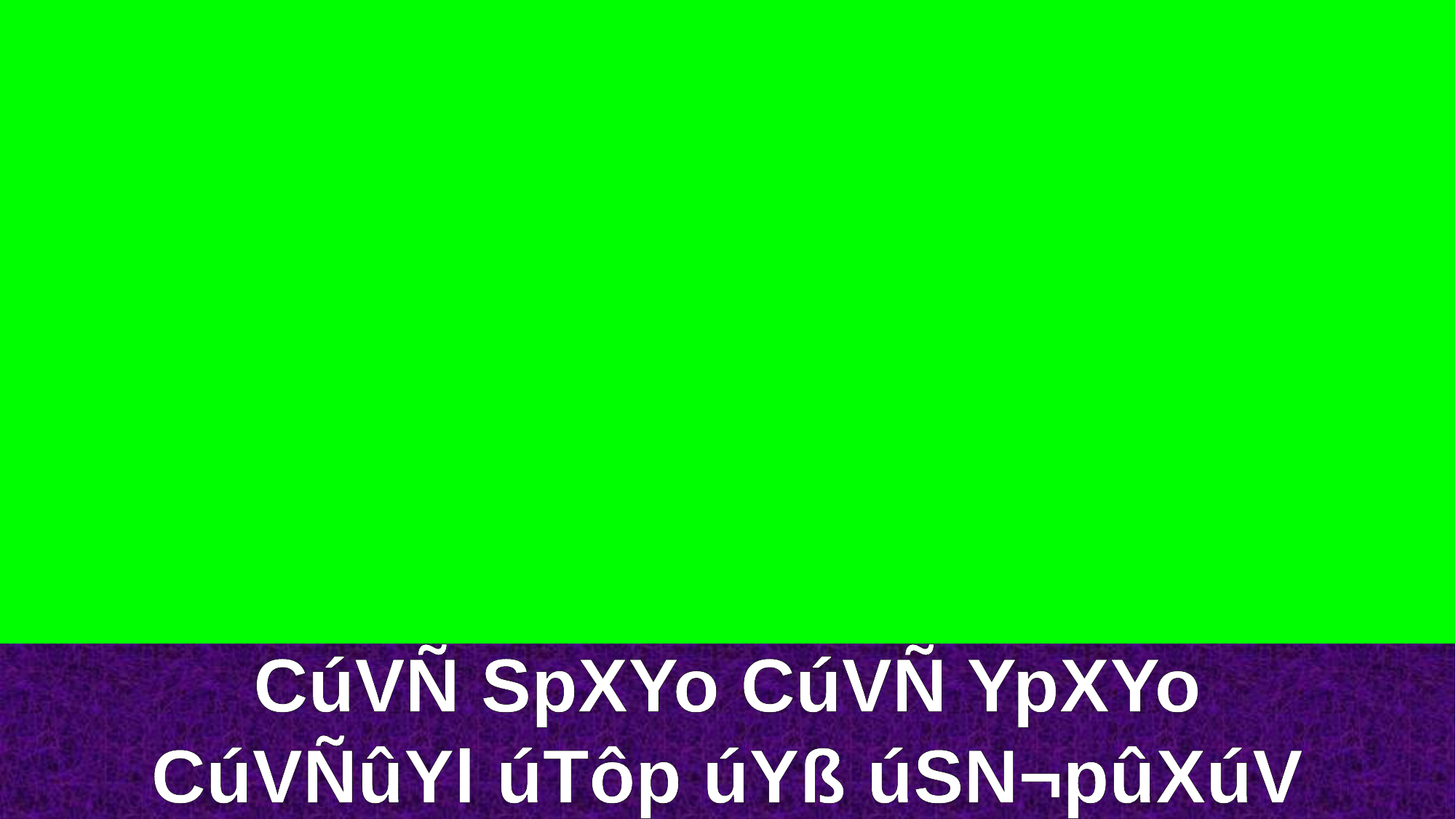

CúVÑ SpXYo CúVÑ YpXYo
CúVÑûYl úTôp úYß úSN¬pûXúV